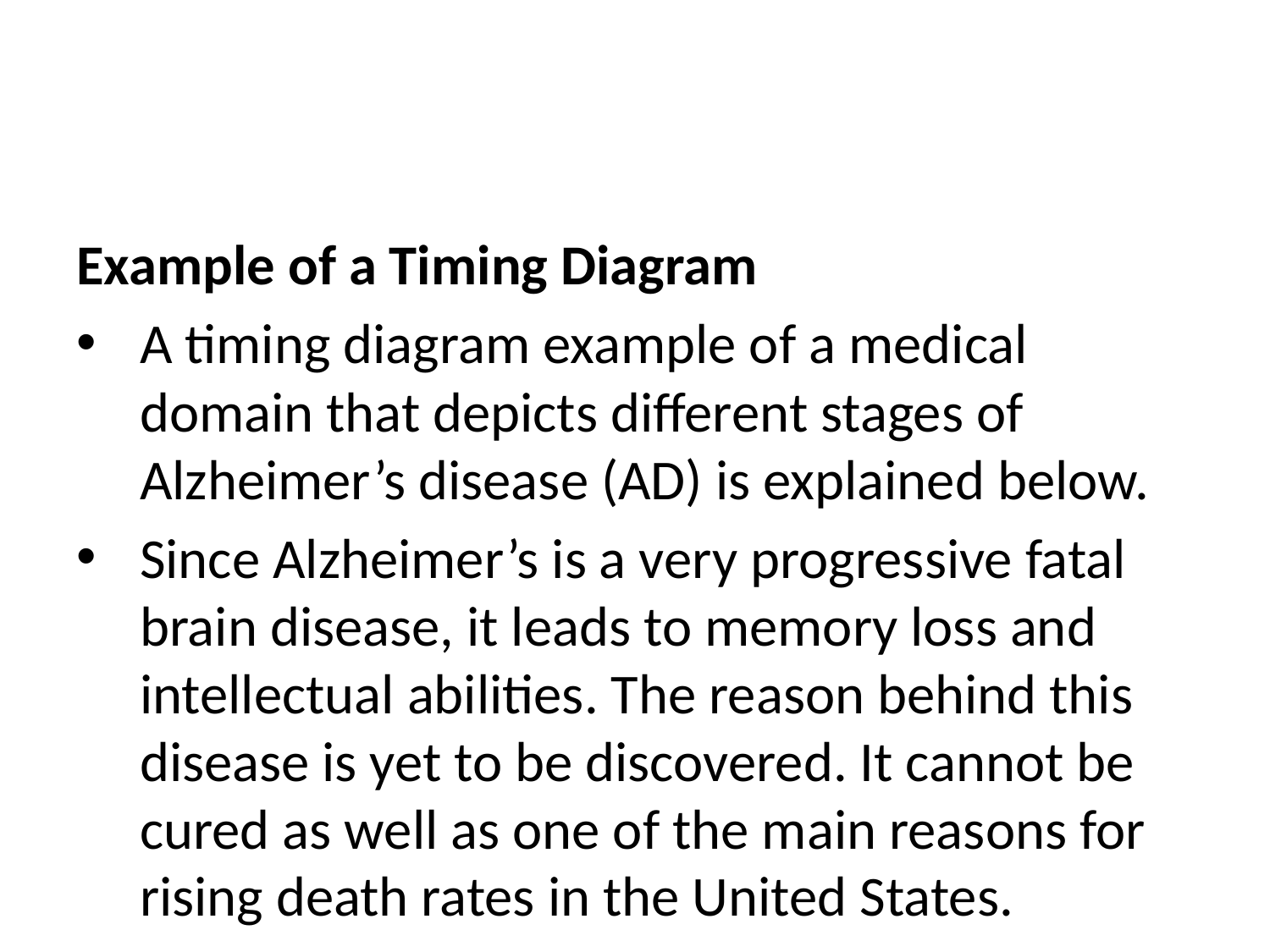

Example of a Timing Diagram
A timing diagram example of a medical domain that depicts different stages of Alzheimer’s disease (AD) is explained below.
Since Alzheimer’s is a very progressive fatal brain disease, it leads to memory loss and intellectual abilities. The reason behind this disease is yet to be discovered. It cannot be cured as well as one of the main reasons for rising death rates in the United States.